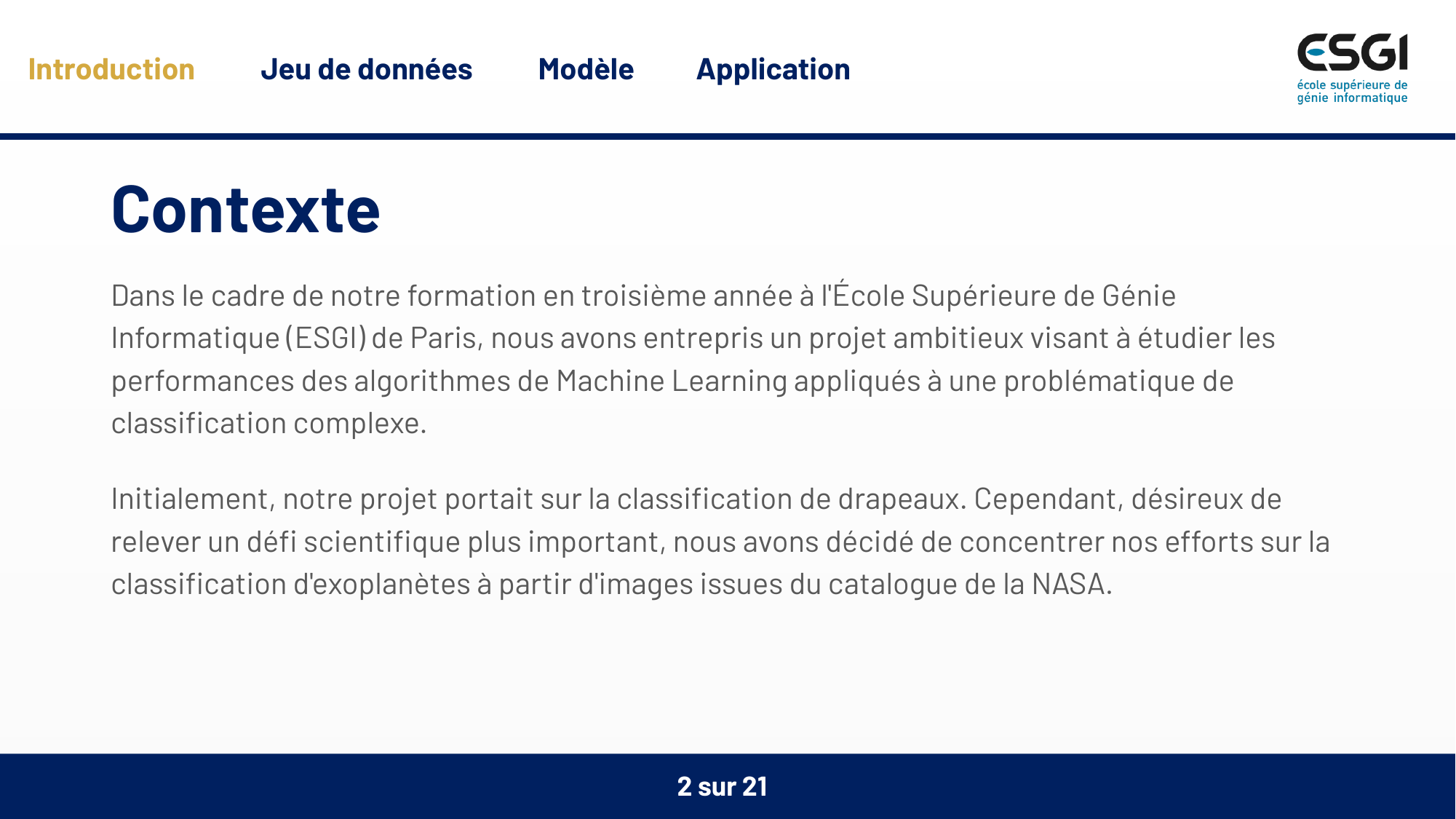

Application
Modèle
Introduction
Jeu de données
# Contexte
Dans le cadre de notre formation en troisième année à l'École Supérieure de Génie Informatique (ESGI) de Paris, nous avons entrepris un projet ambitieux visant à étudier les performances des algorithmes de Machine Learning appliqués à une problématique de classification complexe.
Initialement, notre projet portait sur la classification de drapeaux. Cependant, désireux de relever un défi scientifique plus important, nous avons décidé de concentrer nos efforts sur la classification d'exoplanètes à partir d'images issues du catalogue de la NASA.
2 sur 21